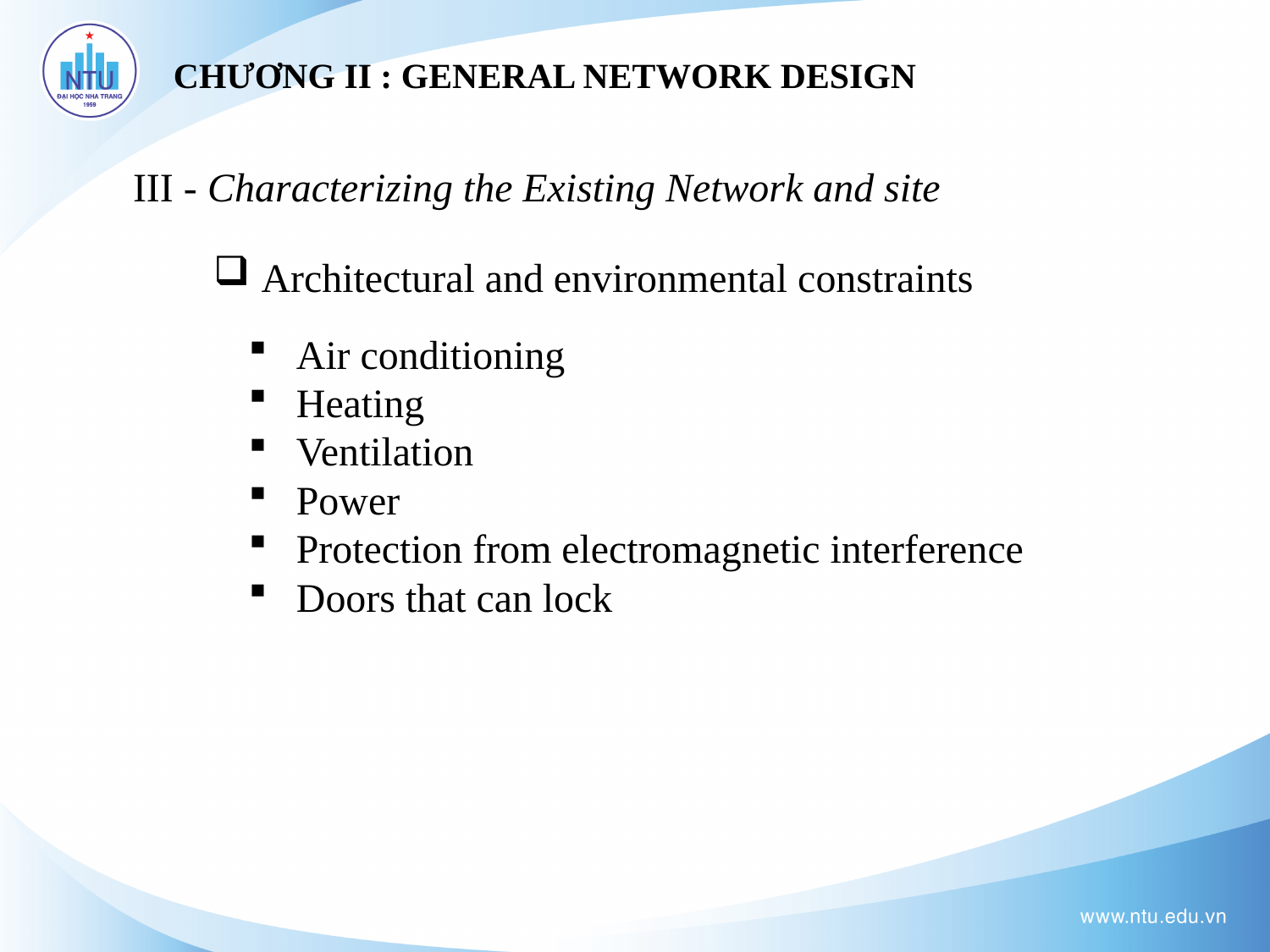

# CHƯƠNG II : GENERAL NETWORK DESIGN
III - Characterizing the Existing Network and site

Architectural and environmental constraints

Air conditioning
Heating
Ventilation
Power
Protection from electromagnetic interference
Doors that can lock